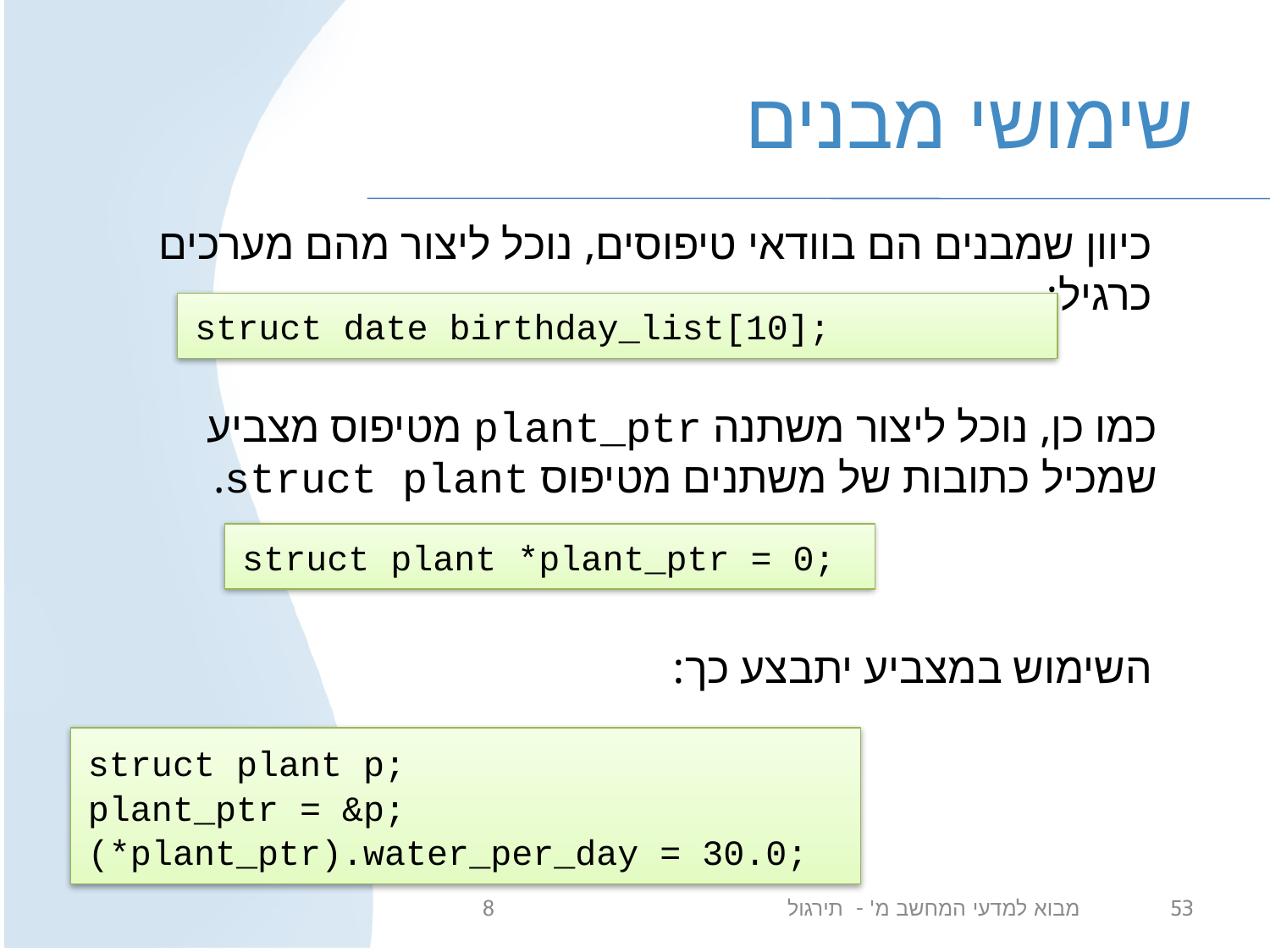

# שימושי מבנים
כיוון שמבנים הם בוודאי טיפוסים, נוכל ליצור מהם מערכים כרגיל:
struct date birthday_list[10];
כמו כן, נוכל ליצור משתנה plant_ptr מטיפוס מצביע שמכיל כתובות של משתנים מטיפוס struct plant.
struct plant *plant_ptr = 0;
השימוש במצביע יתבצע כך:
struct plant p;
plant_ptr = &p;
(*plant_ptr).water_per_day = 30.0;
מבוא למדעי המחשב מ' - תירגול 8
53